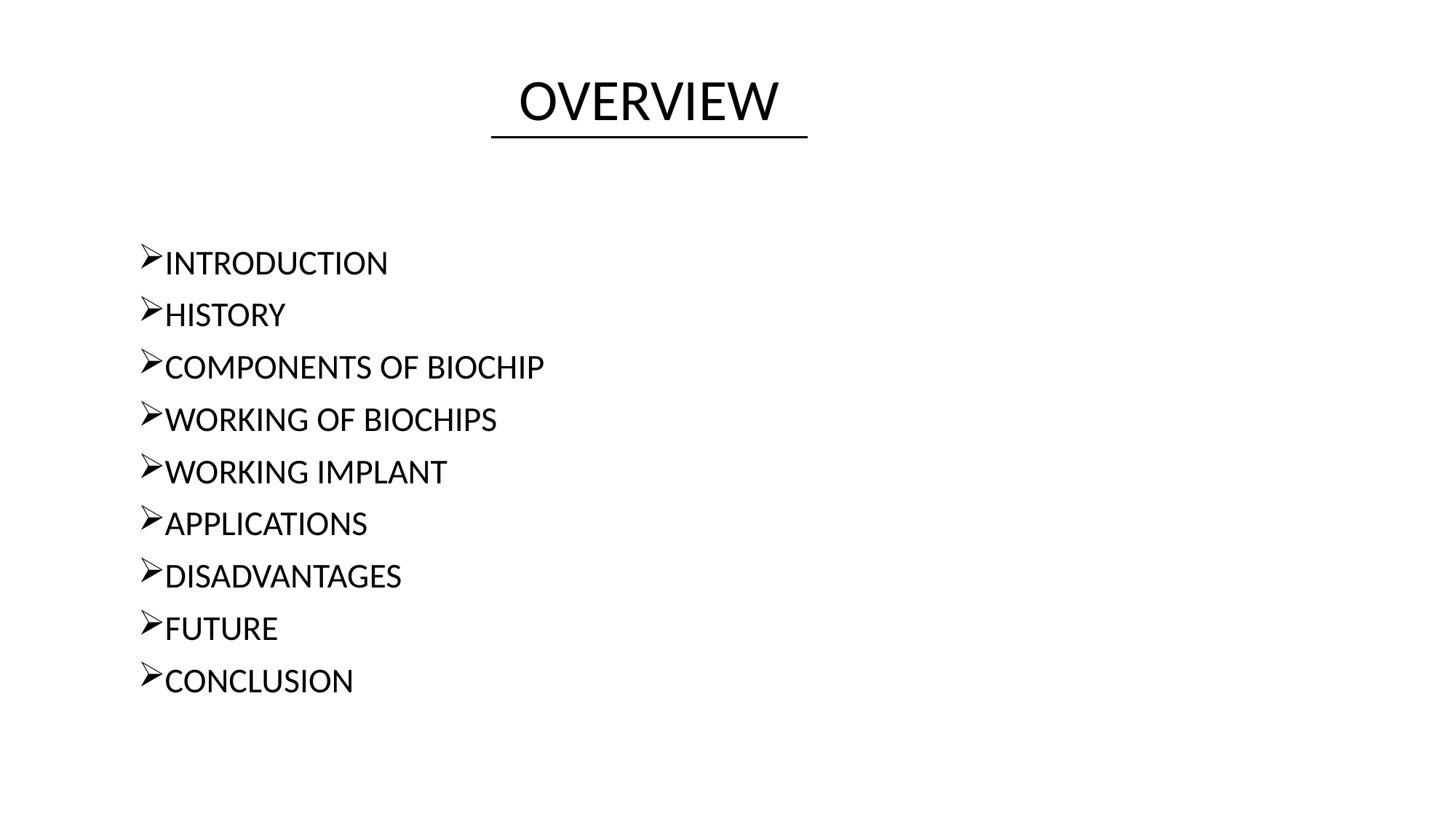

# OVERVIEW
INTRODUCTION
HISTORY
COMPONENTS OF BIOCHIP
WORKING OF BIOCHIPS
WORKING IMPLANT
APPLICATIONS
DISADVANTAGES
FUTURE
CONCLUSION